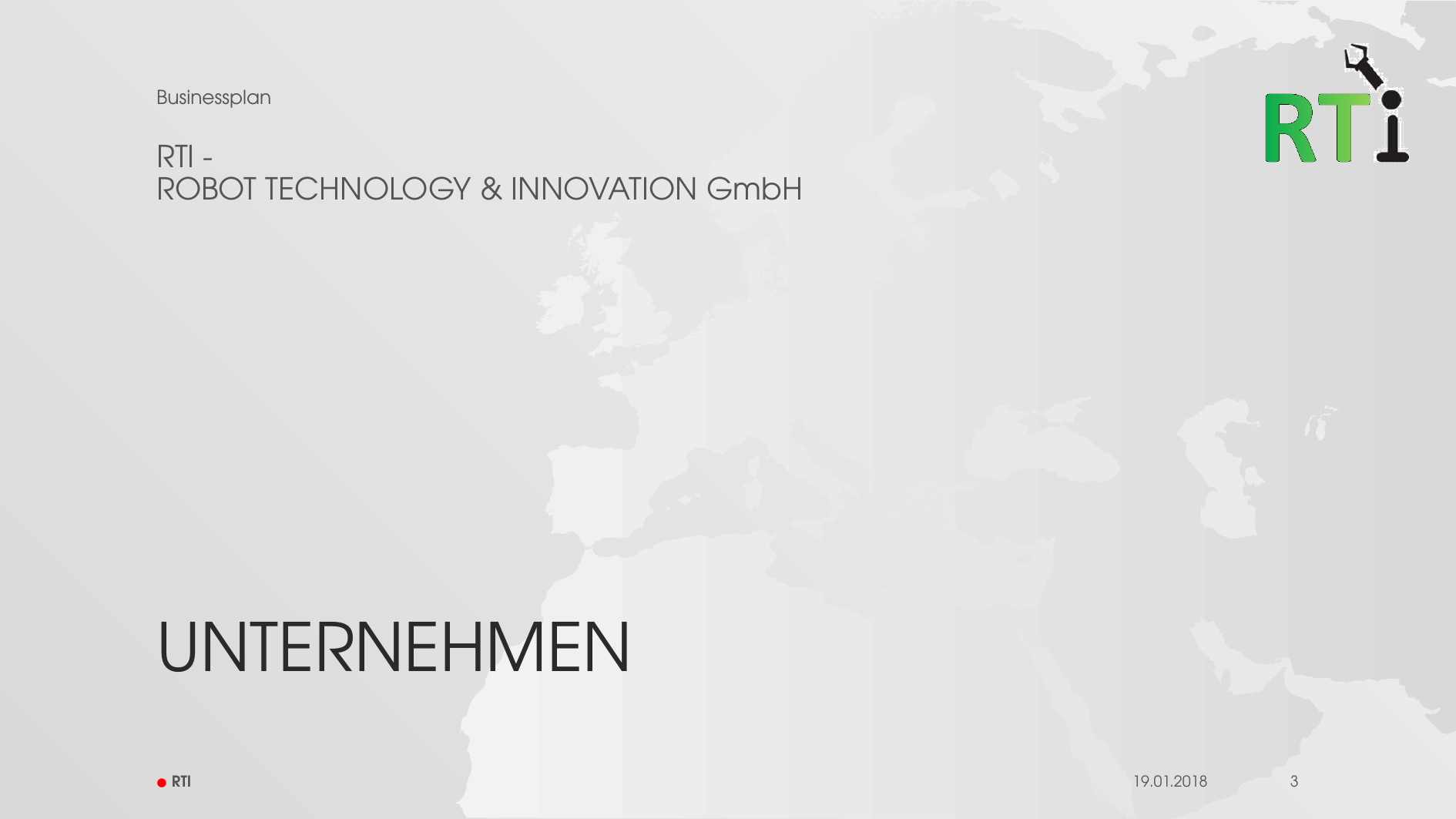

Businessplan
RTI -
Robot Technology & Innovation GmbH
# Unternehmen
● RTI
19.01.2018
3